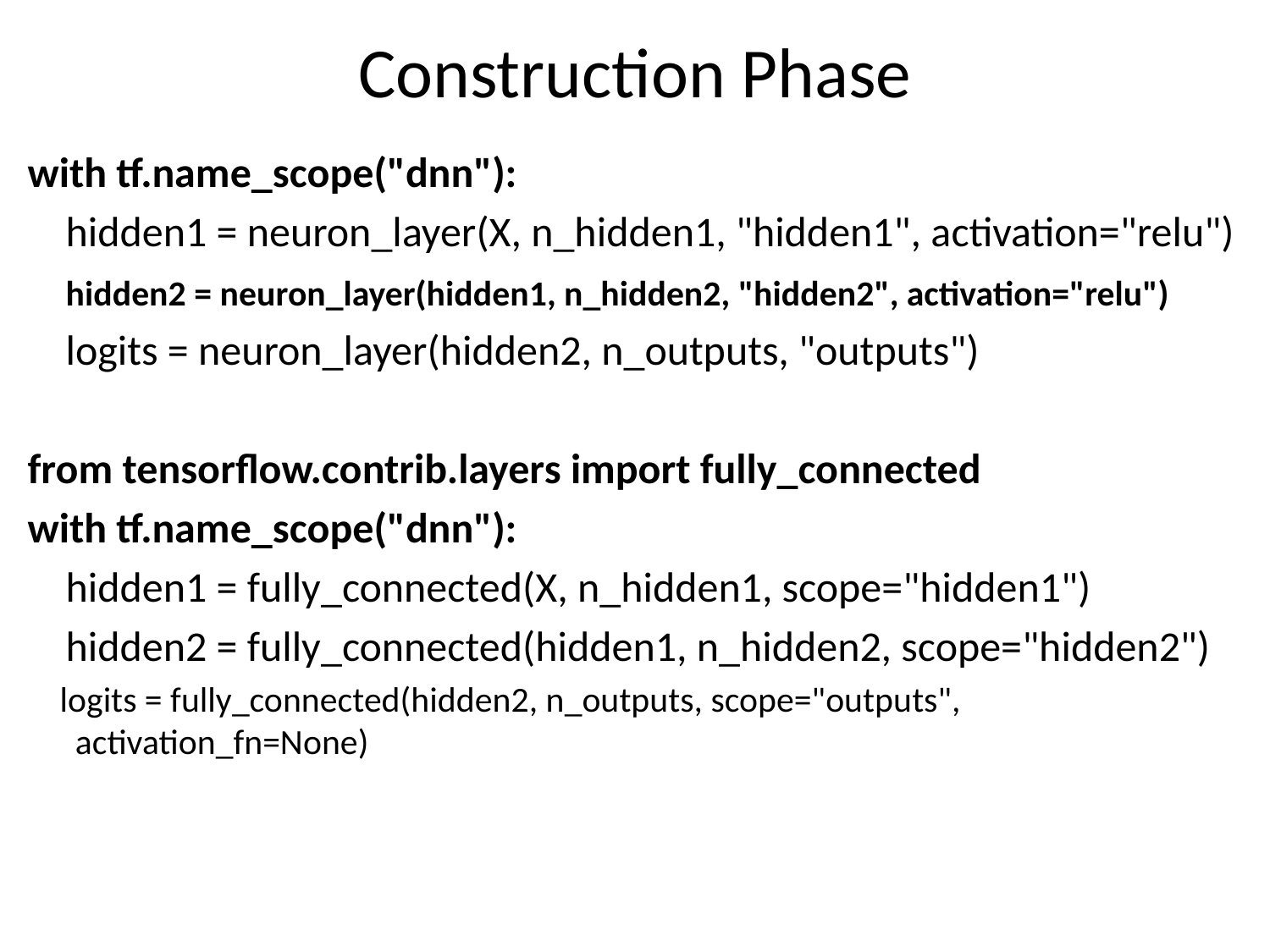

# Construction Phase
with tf.name_scope("dnn"):
    hidden1 = neuron_layer(X, n_hidden1, "hidden1", activation="relu")
    hidden2 = neuron_layer(hidden1, n_hidden2, "hidden2", activation="relu")
    logits = neuron_layer(hidden2, n_outputs, "outputs")

from tensorflow.contrib.layers import fully_connected
with tf.name_scope("dnn"):
    hidden1 = fully_connected(X, n_hidden1, scope="hidden1")
    hidden2 = fully_connected(hidden1, n_hidden2, scope="hidden2")
    logits = fully_connected(hidden2, n_outputs, scope="outputs", activation_fn=None)